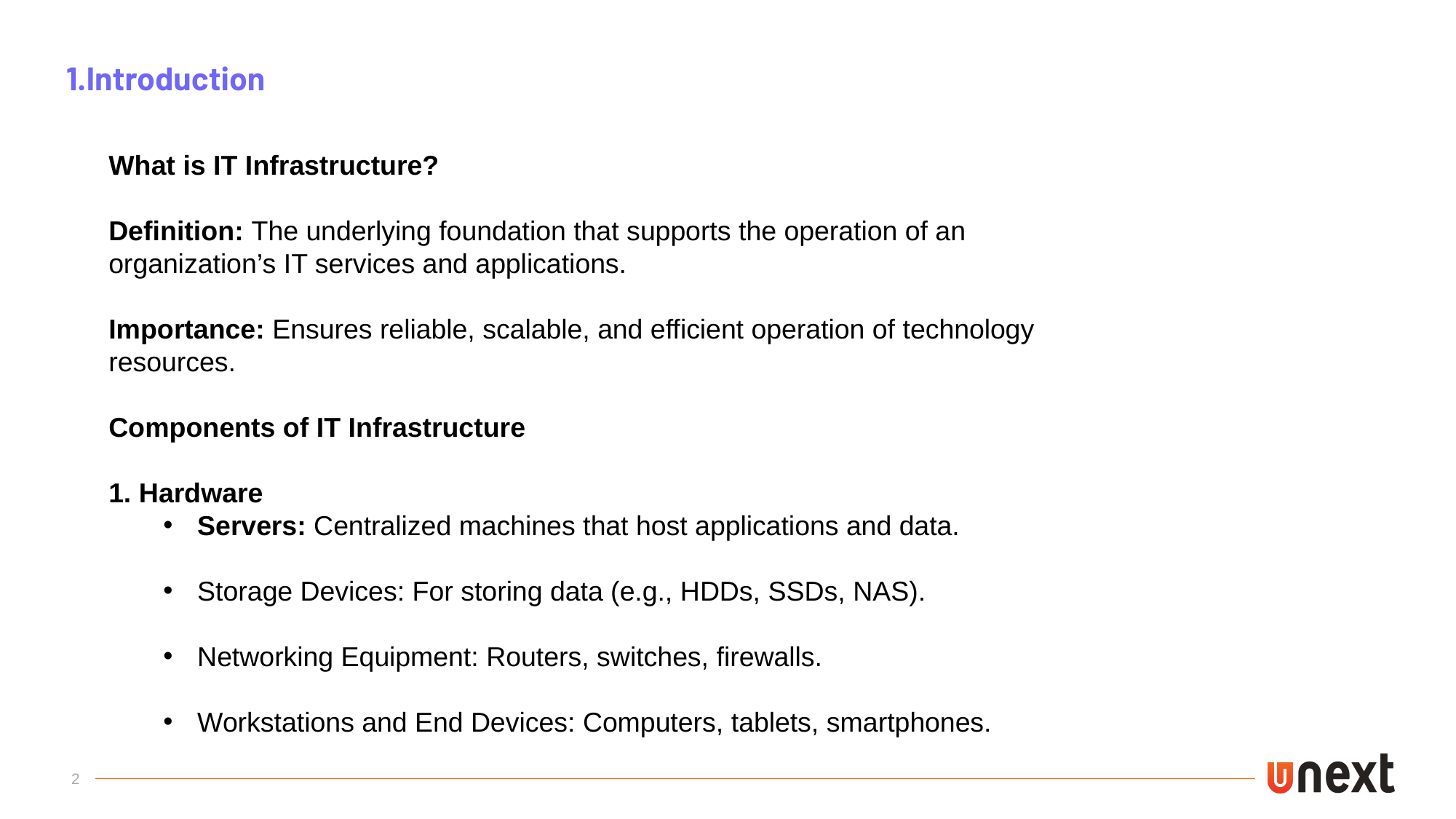

# 1.Introduction
What is IT Infrastructure?

Definition: The underlying foundation that supports the operation of an organization’s IT services and applications.

Importance: Ensures reliable, scalable, and efficient operation of technology resources.

Components of IT Infrastructure

1. Hardware
Servers: Centralized machines that host applications and data.

Storage Devices: For storing data (e.g., HDDs, SSDs, NAS).

Networking Equipment: Routers, switches, firewalls.

Workstations and End Devices: Computers, tablets, smartphones.

pports the operation of an organization’s IT services and applications.
Importance: Ensures reliable, scalable, and efficient operation of technology resources.
n that supports the operation of an organization’s IT services and applications.
Importance: Ensures reliable, scalable, and efficient operation of technology resources.
2